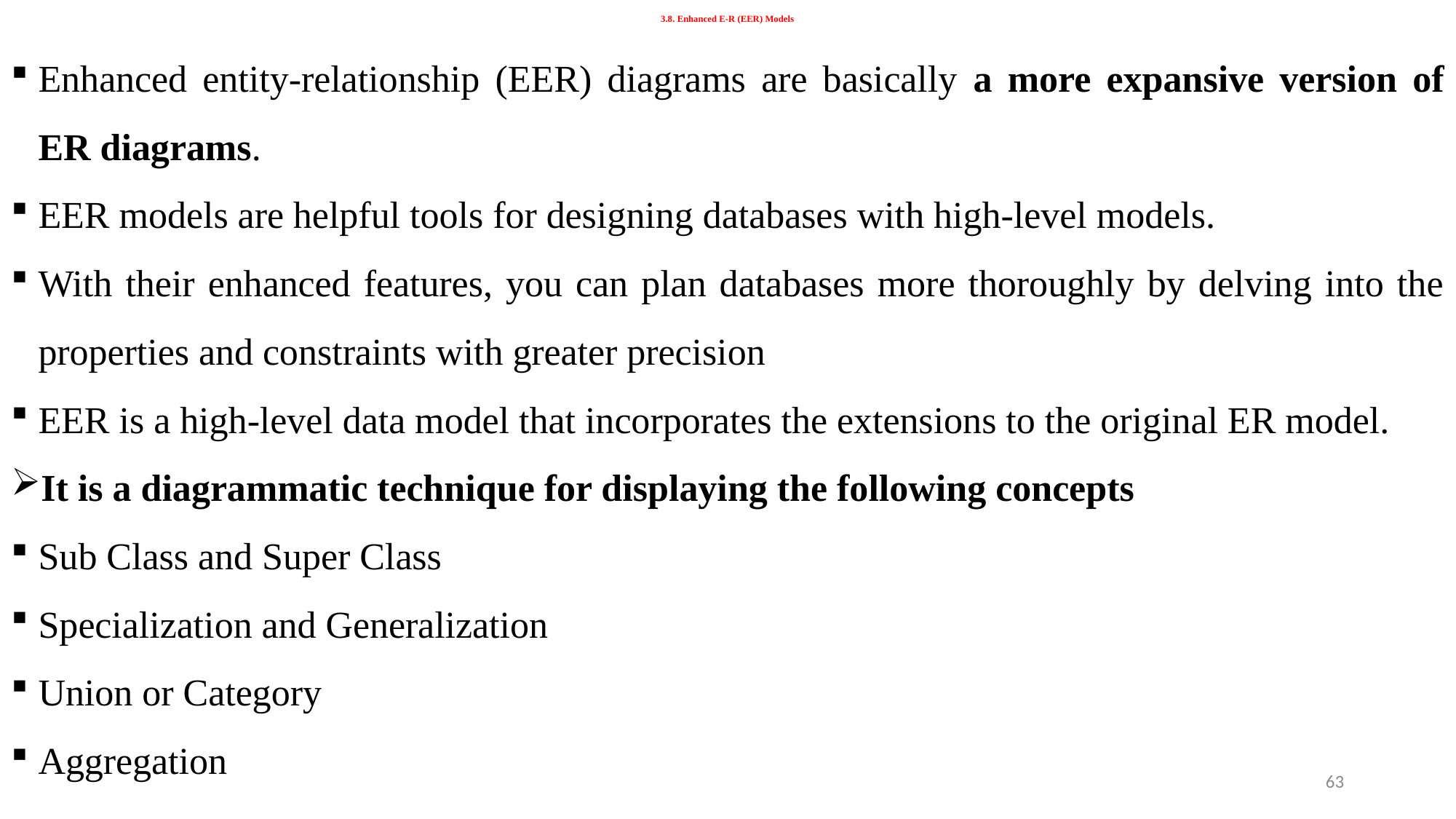

# 3.8. Enhanced E-R (EER) Models
Enhanced entity-relationship (EER) diagrams are basically a more expansive version of ER diagrams.
EER models are helpful tools for designing databases with high-level models.
With their enhanced features, you can plan databases more thoroughly by delving into the properties and constraints with greater precision
EER is a high-level data model that incorporates the extensions to the original ER model.
It is a diagrammatic technique for displaying the following concepts
Sub Class and Super Class
Specialization and Generalization
Union or Category
Aggregation
63